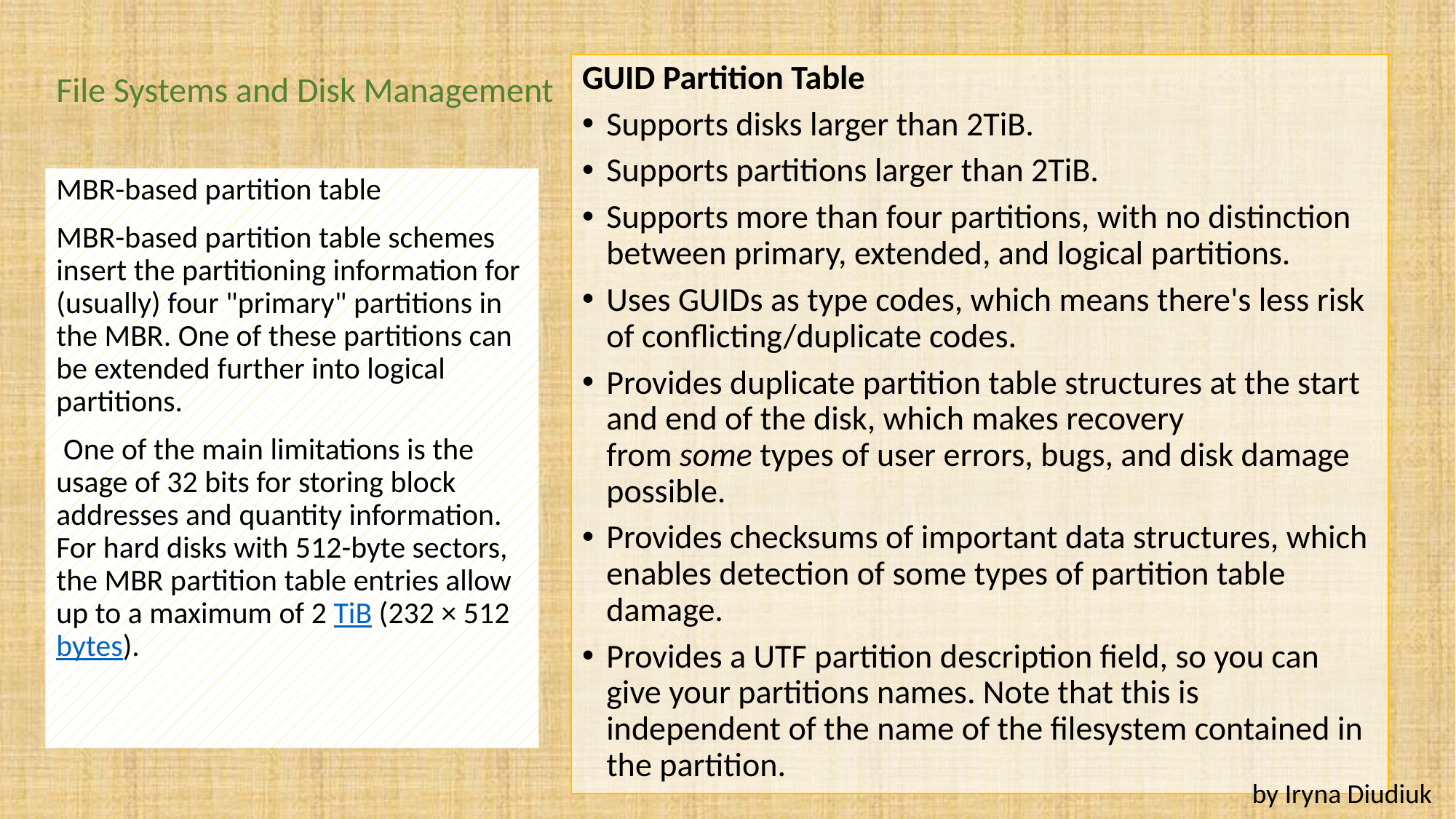

# File Systems and Disk Management
GUID Partition Table
Supports disks larger than 2TiB.
Supports partitions larger than 2TiB.
Supports more than four partitions, with no distinction between primary, extended, and logical partitions.
Uses GUIDs as type codes, which means there's less risk of conflicting/duplicate codes.
Provides duplicate partition table structures at the start and end of the disk, which makes recovery from some types of user errors, bugs, and disk damage possible.
Provides checksums of important data structures, which enables detection of some types of partition table damage.
Provides a UTF partition description field, so you can give your partitions names. Note that this is independent of the name of the filesystem contained in the partition.

MBR-based partition table
MBR-based partition table schemes insert the partitioning information for (usually) four "primary" partitions in the MBR. One of these partitions can be extended further into logical partitions.
 One of the main limitations is the usage of 32 bits for storing block addresses and quantity information. For hard disks with 512-byte sectors, the MBR partition table entries allow up to a maximum of 2 TiB (232 × 512 bytes).
by Iryna Diudiuk